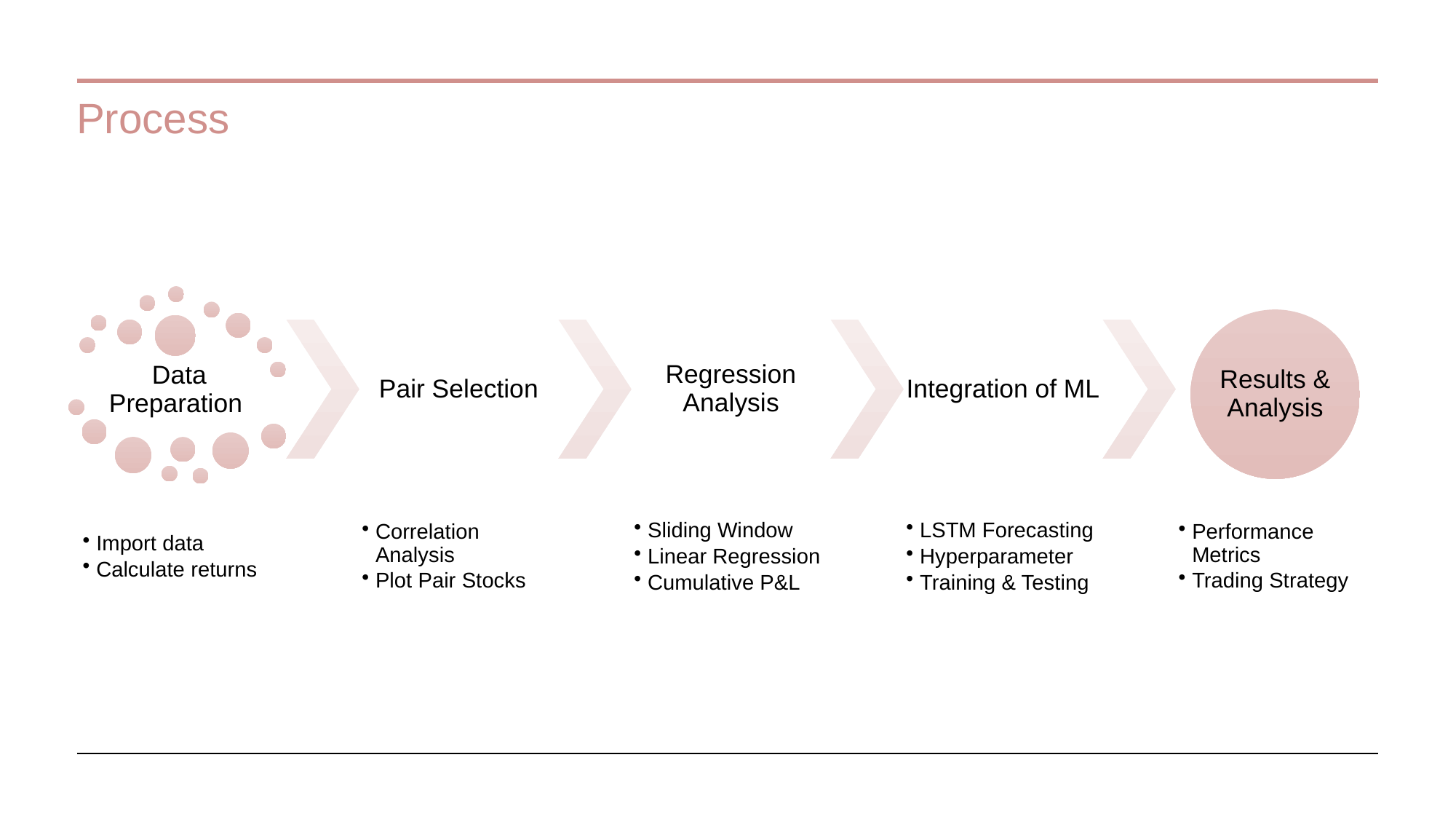

# Process
Data Preparation
Import data
Calculate returns
Pair Selection
Correlation Analysis
Plot Pair Stocks
Regression Analysis
Sliding Window
Linear Regression
Cumulative P&L
Integration of ML
LSTM Forecasting
Hyperparameter
Training & Testing
Results & Analysis
Performance Metrics
Trading Strategy